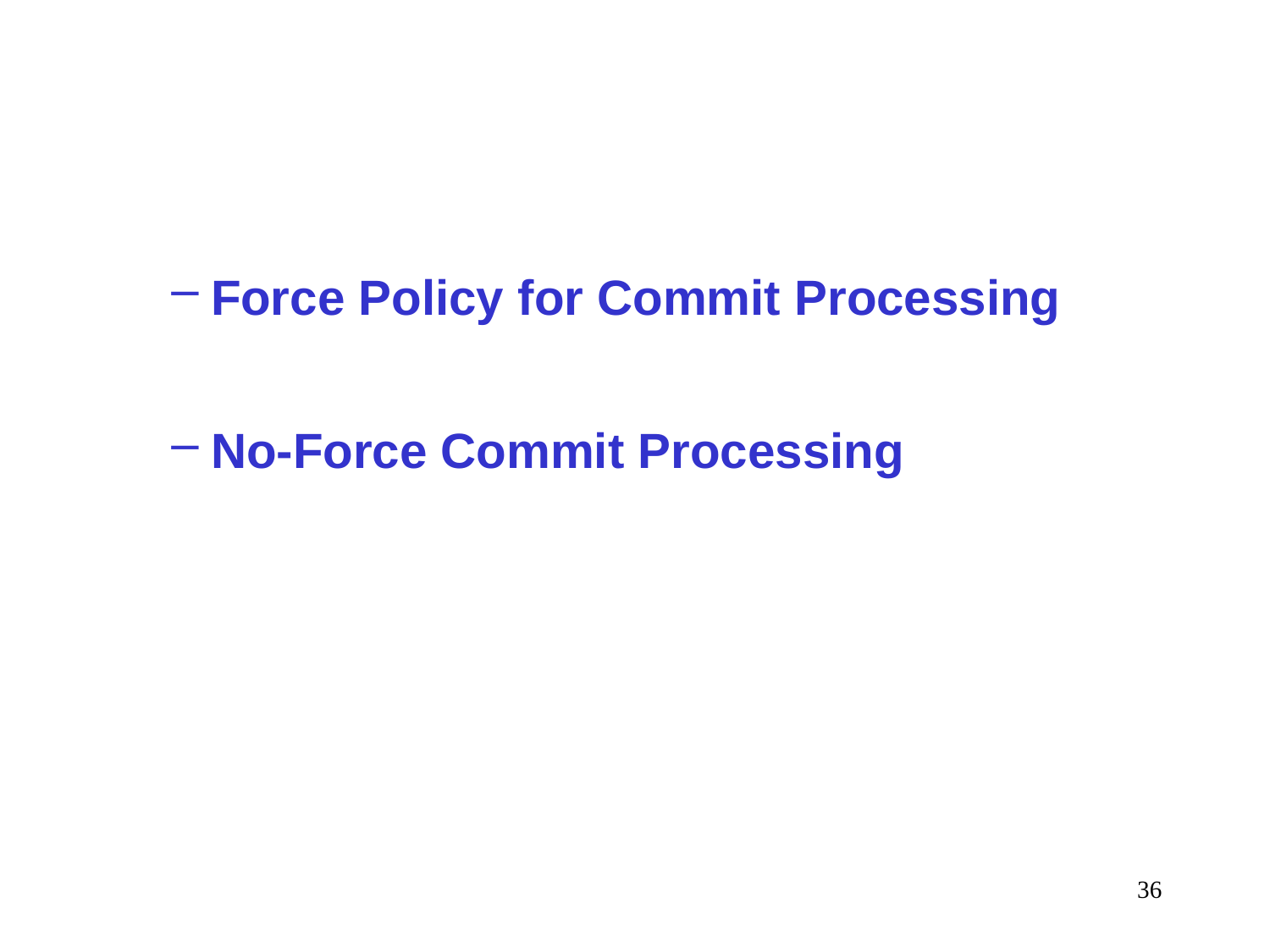

# Force Policy for Commit Processing

No-Force Commit Processing
36